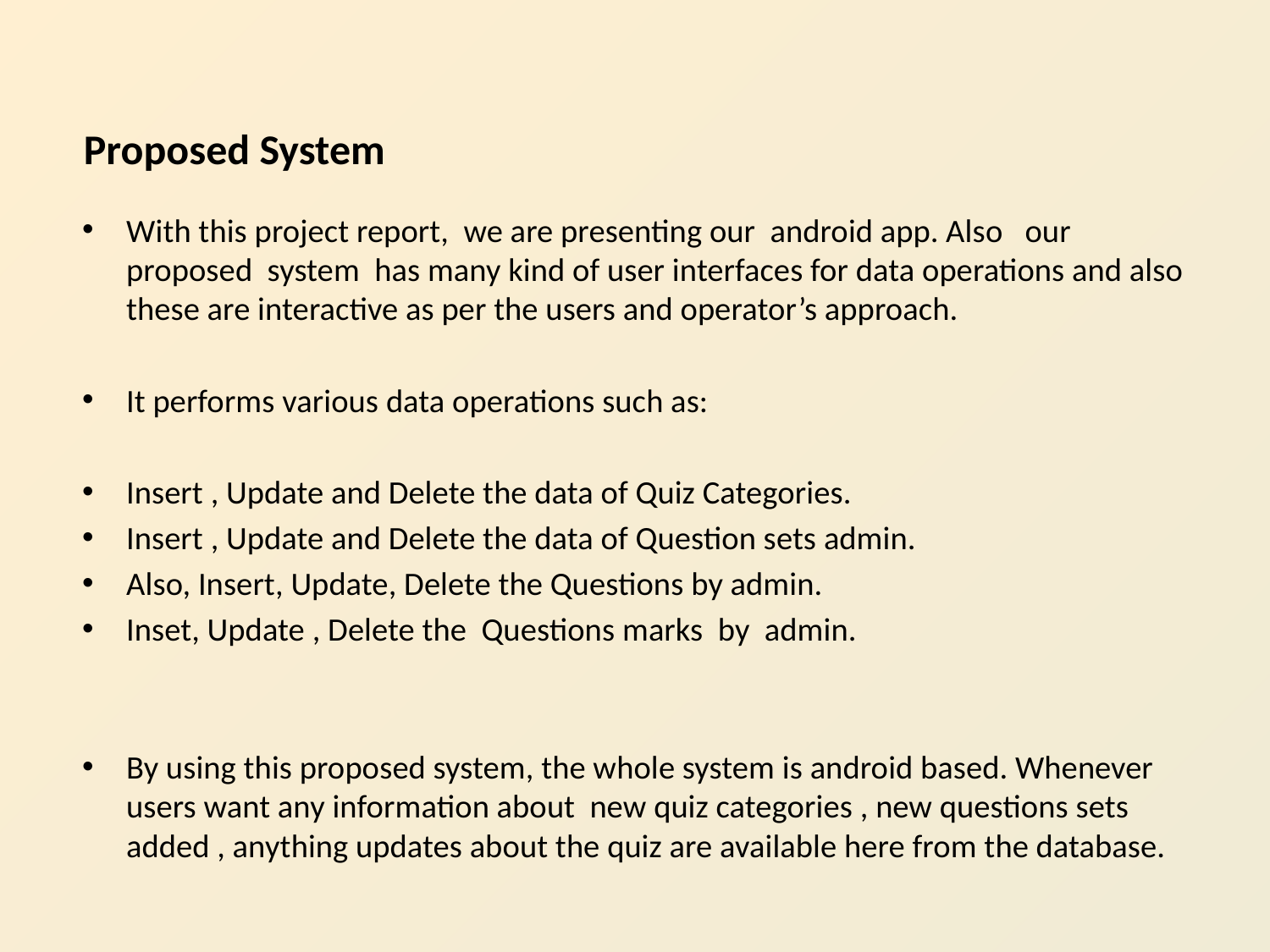

Proposed System
With this project report,  we are presenting our  android app. Also   our proposed  system  has many kind of user interfaces for data operations and also these are interactive as per the users and operator’s approach.

It performs various data operations such as:

Insert , Update and Delete the data of Quiz Categories.
Insert , Update and Delete the data of Question sets admin.
Also, Insert, Update, Delete the Questions by admin.
Inset, Update , Delete the  Questions marks  by  admin.

By using this proposed system, the whole system is android based. Whenever users want any information about  new quiz categories , new questions sets added , anything updates about the quiz are available here from the database.